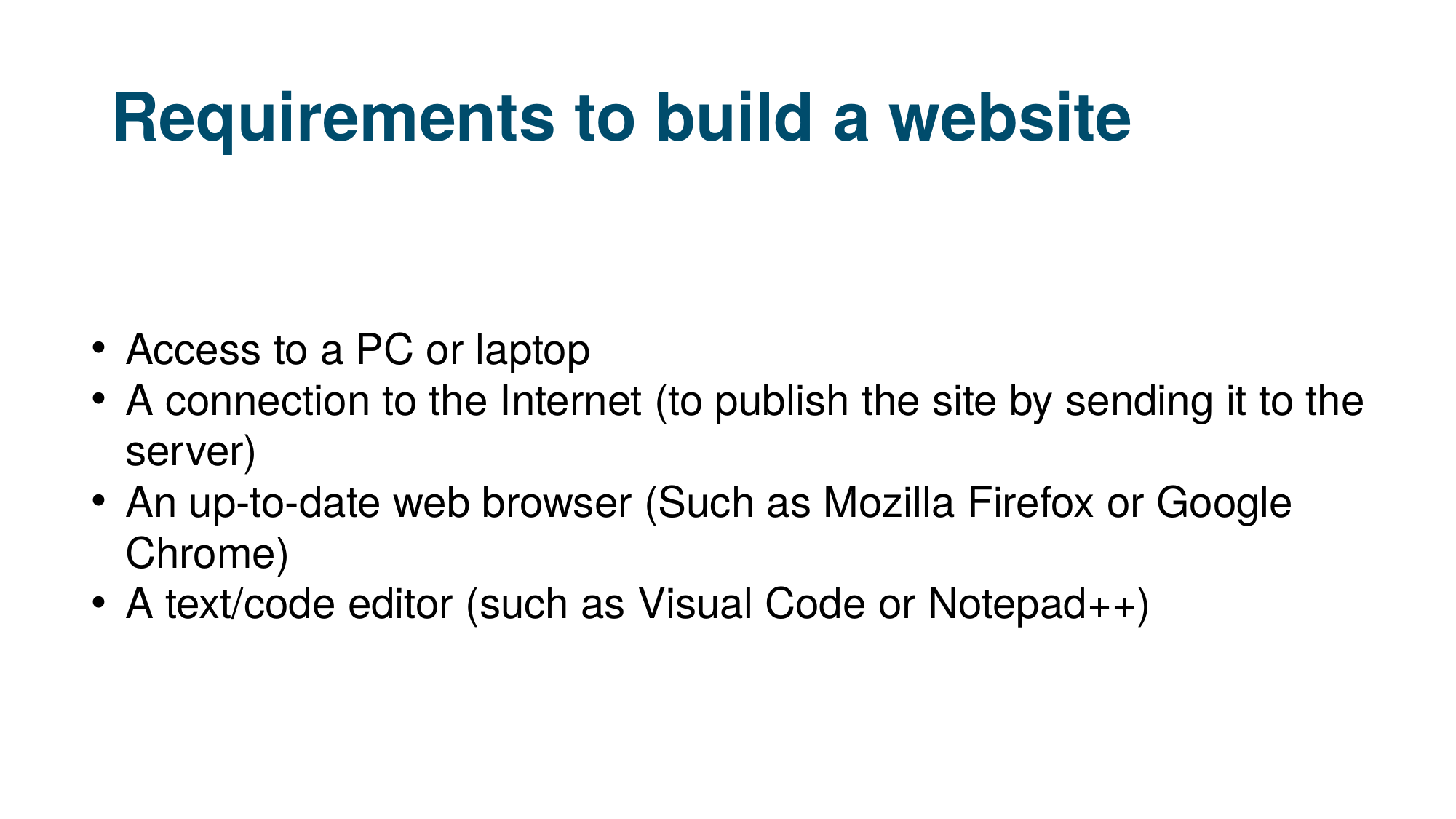

# Requirements to build a website
Access to a PC or laptop
A connection to the Internet (to publish the site by sending it to the server)
An up-to-date web browser (Such as Mozilla Firefox or Google Chrome)
A text/code editor (such as Visual Code or Notepad++)